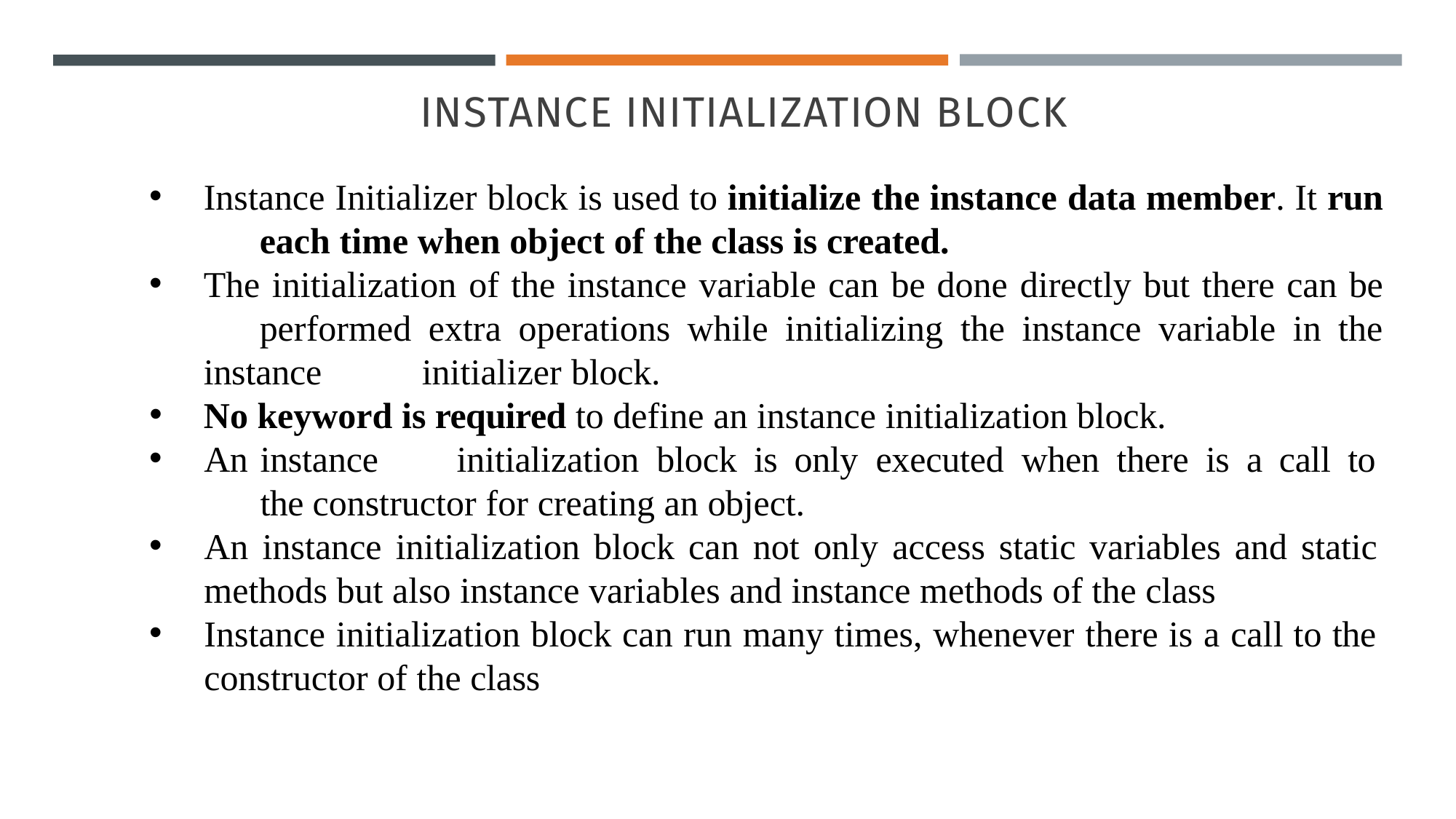

# INSTANCE INITIALIZATION BLOCK
Instance Initializer block is used to initialize the instance data member. It run 	each time when object of the class is created.
The initialization of the instance variable can be done directly but there can be 	performed extra operations while initializing the instance variable in the instance 	initializer block.
No keyword is required to define an instance initialization block.
An	instance	initialization	block	is	only	executed	when	there	is	a	call	to	the constructor for creating an object.
An instance initialization block can not only access static variables and static methods but also instance variables and instance methods of the class
Instance initialization block can run many times, whenever there is a call to the constructor of the class